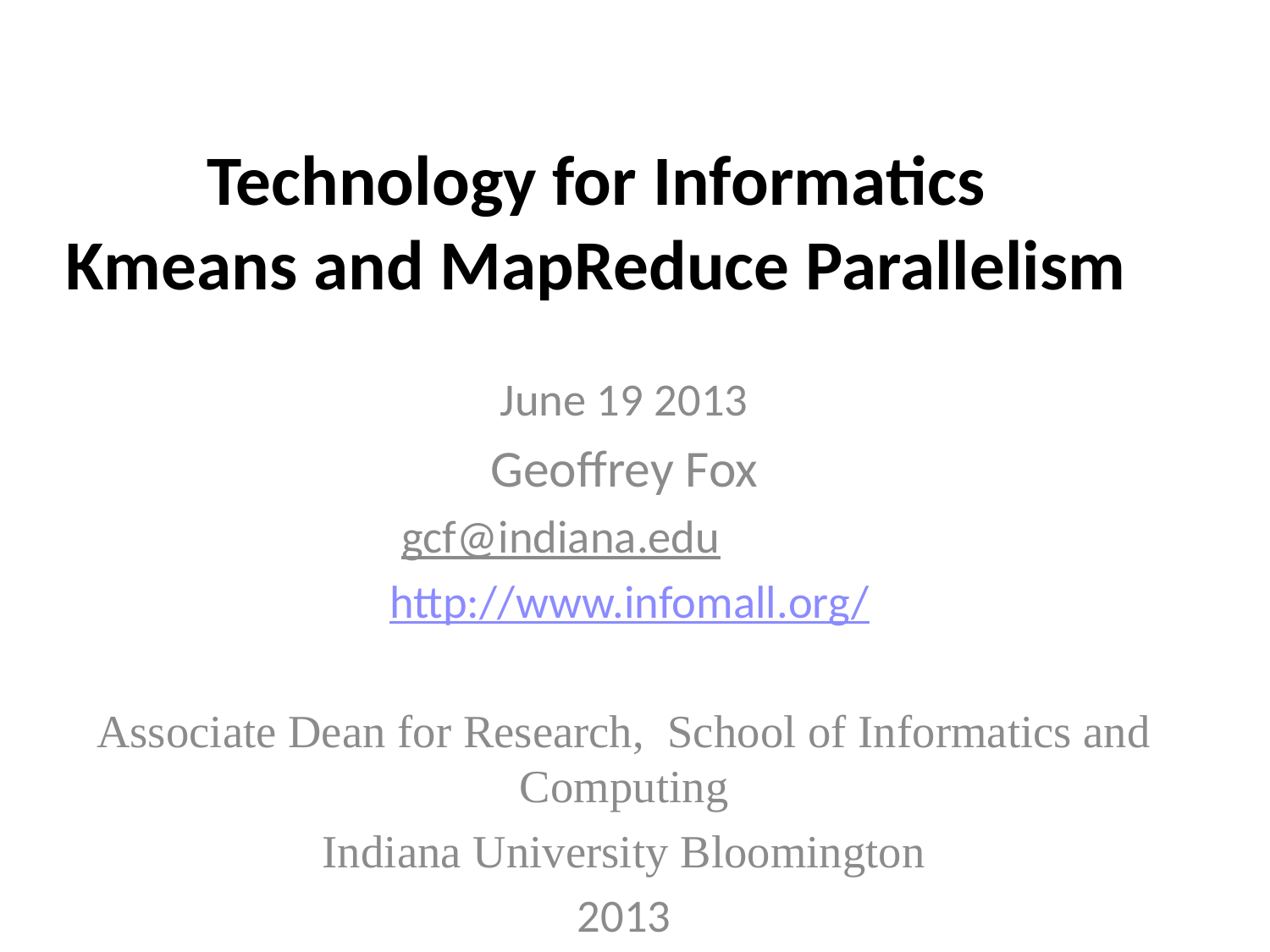

# Technology for Informatics Kmeans and MapReduce Parallelism
June 19 2013
Geoffrey Fox
gcf@indiana.edu
 http://www.infomall.org/

Associate Dean for Research,  School of Informatics and Computing
Indiana University Bloomington
2013